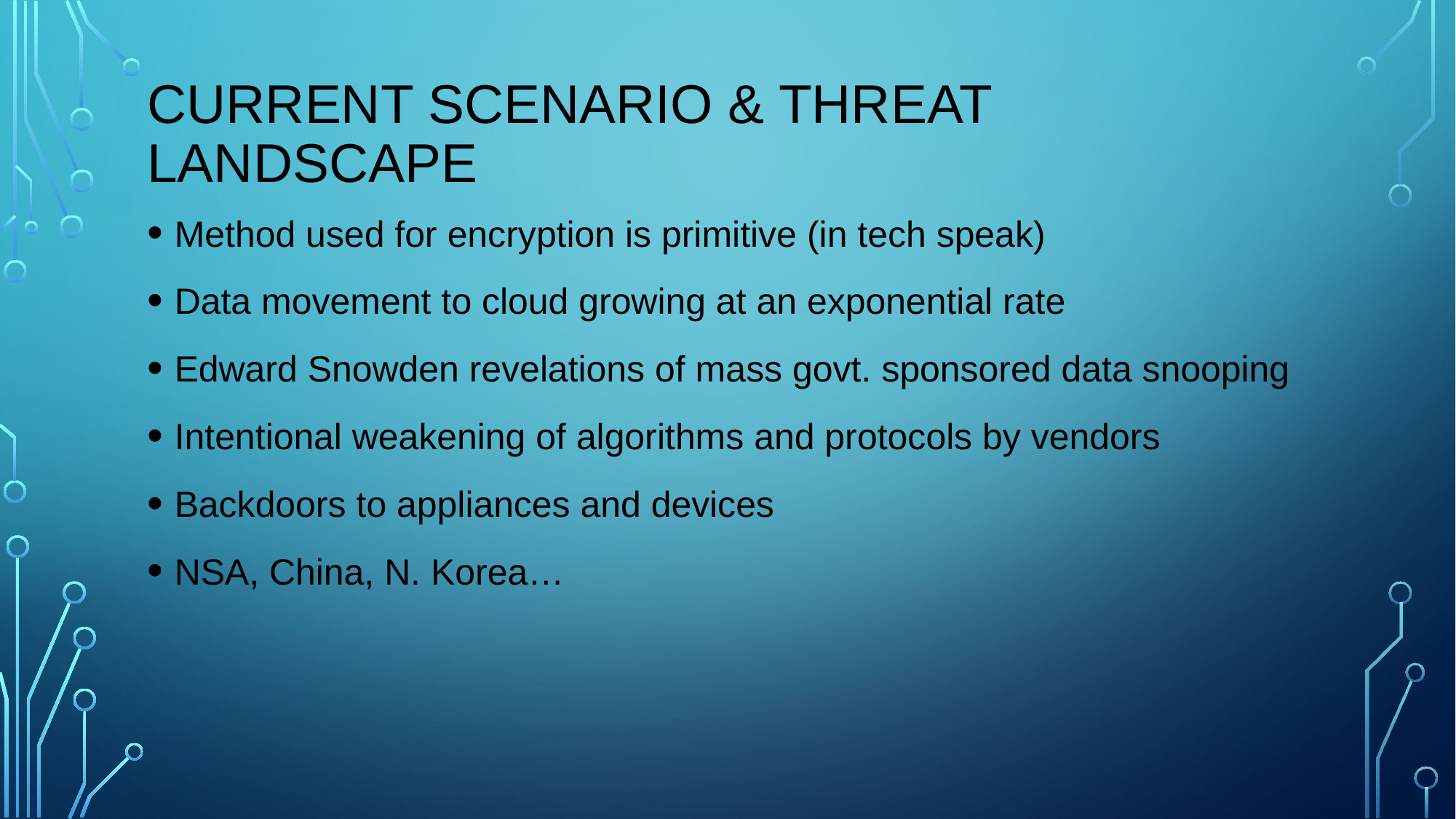

# Current scenario & threat landscape
Method used for encryption is primitive (in tech speak)
Data movement to cloud growing at an exponential rate
Edward Snowden revelations of mass govt. sponsored data snooping
Intentional weakening of algorithms and protocols by vendors
Backdoors to appliances and devices
NSA, China, N. Korea…